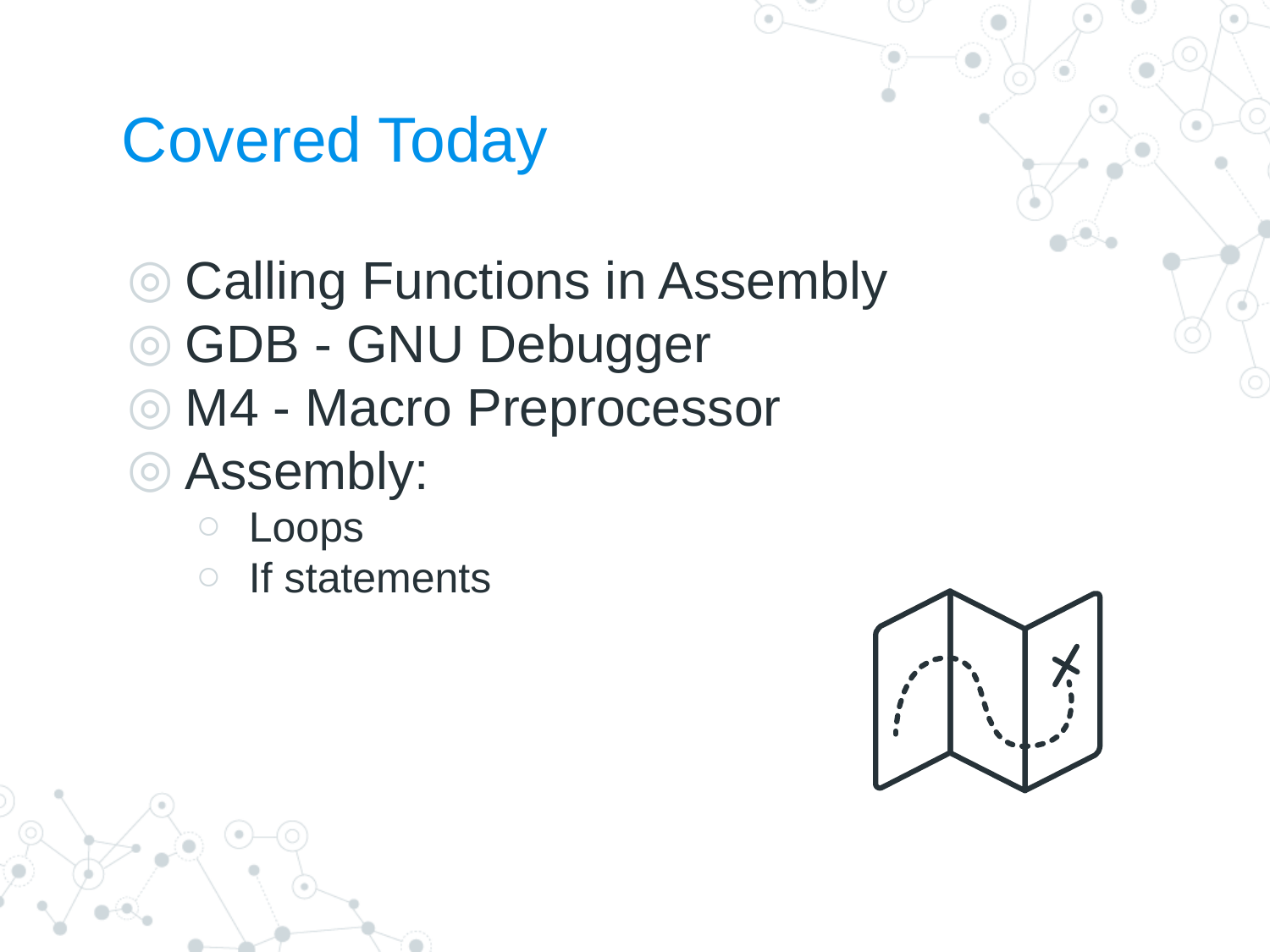

# Covered Today
Calling Functions in Assembly
GDB - GNU Debugger
M4 - Macro Preprocessor
Assembly:
Loops
If statements